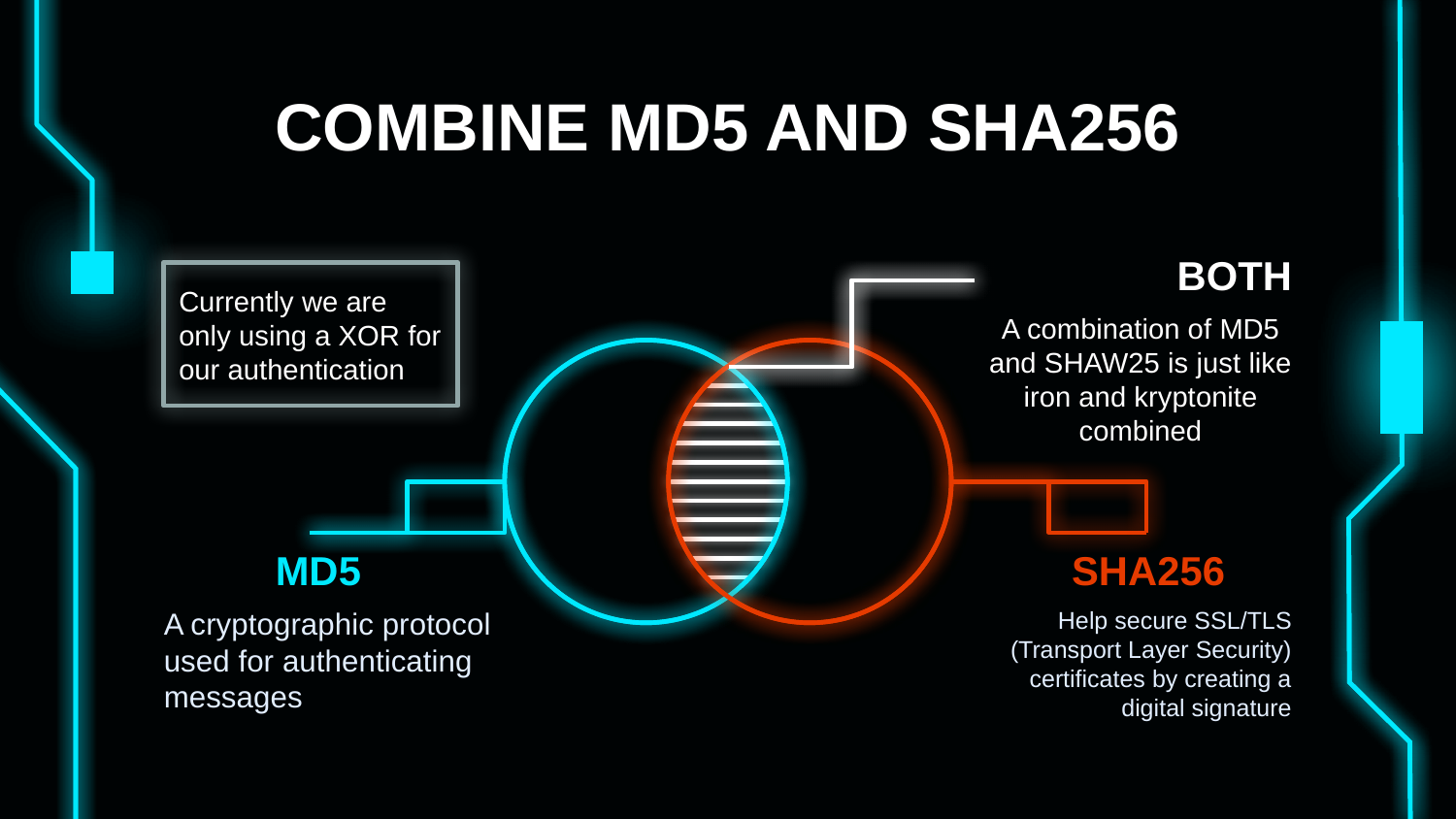

# COMBINE MD5 AND SHA256
BOTH

Currently we are only using a XOR for our authentication

A combination of MD5 and SHAW25 is just like iron and kryptonite combined
          MD5
SHA256
A cryptographic protocol used for authenticating messages
Help secure SSL/TLS (Transport Layer Security) certificates by creating a digital signature